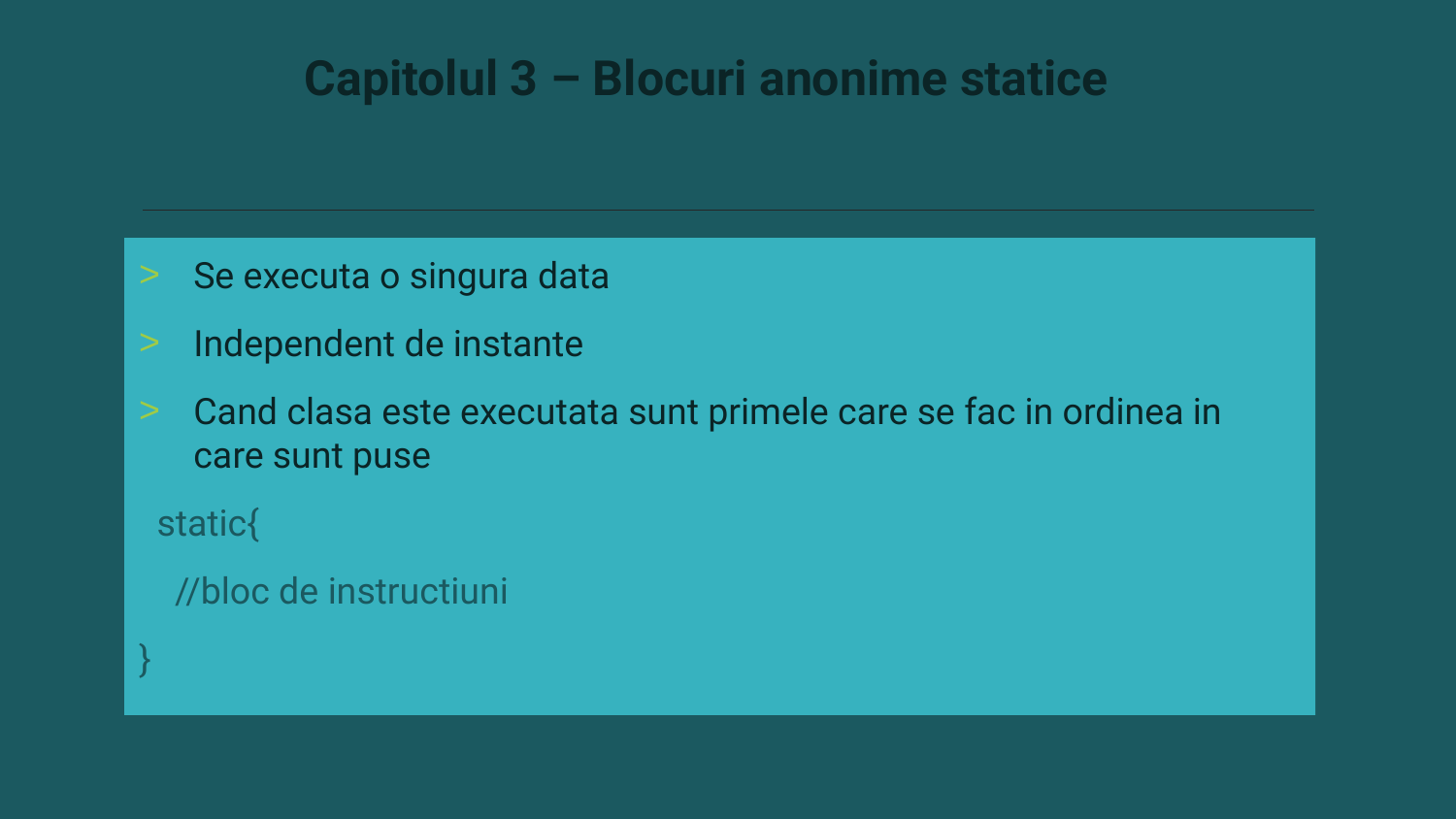

Capitolul 3 – Blocuri anonime statice
# Se executa o singura data
Independent de instante
Cand clasa este executata sunt primele care se fac in ordinea in care sunt puse
  static{
    //bloc de instructiuni
}